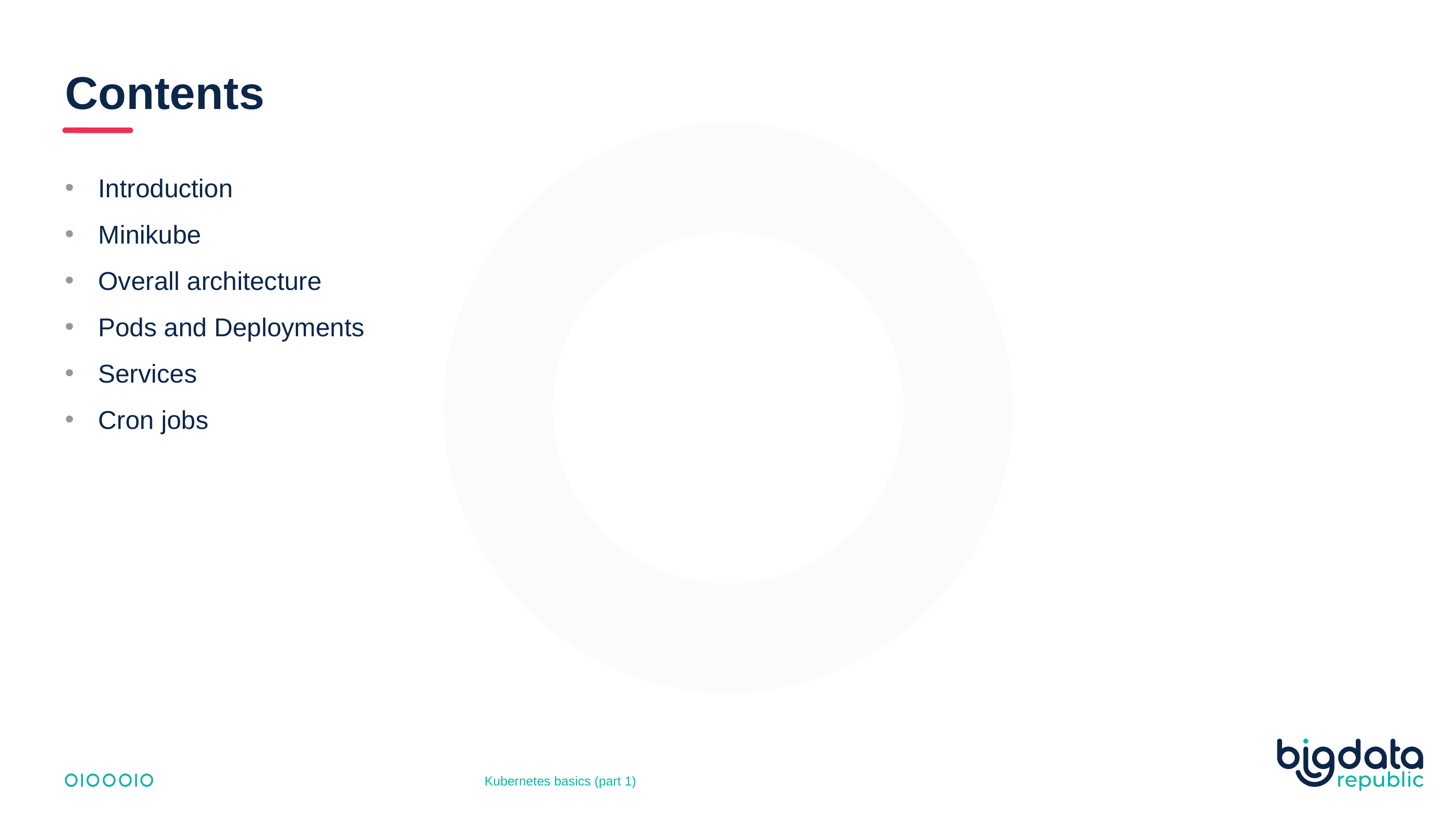

Contents
# Introduction
Minikube
Overall architecture
Pods and Deployments
Services
Cron jobs

Kubernetes basics (part 1)